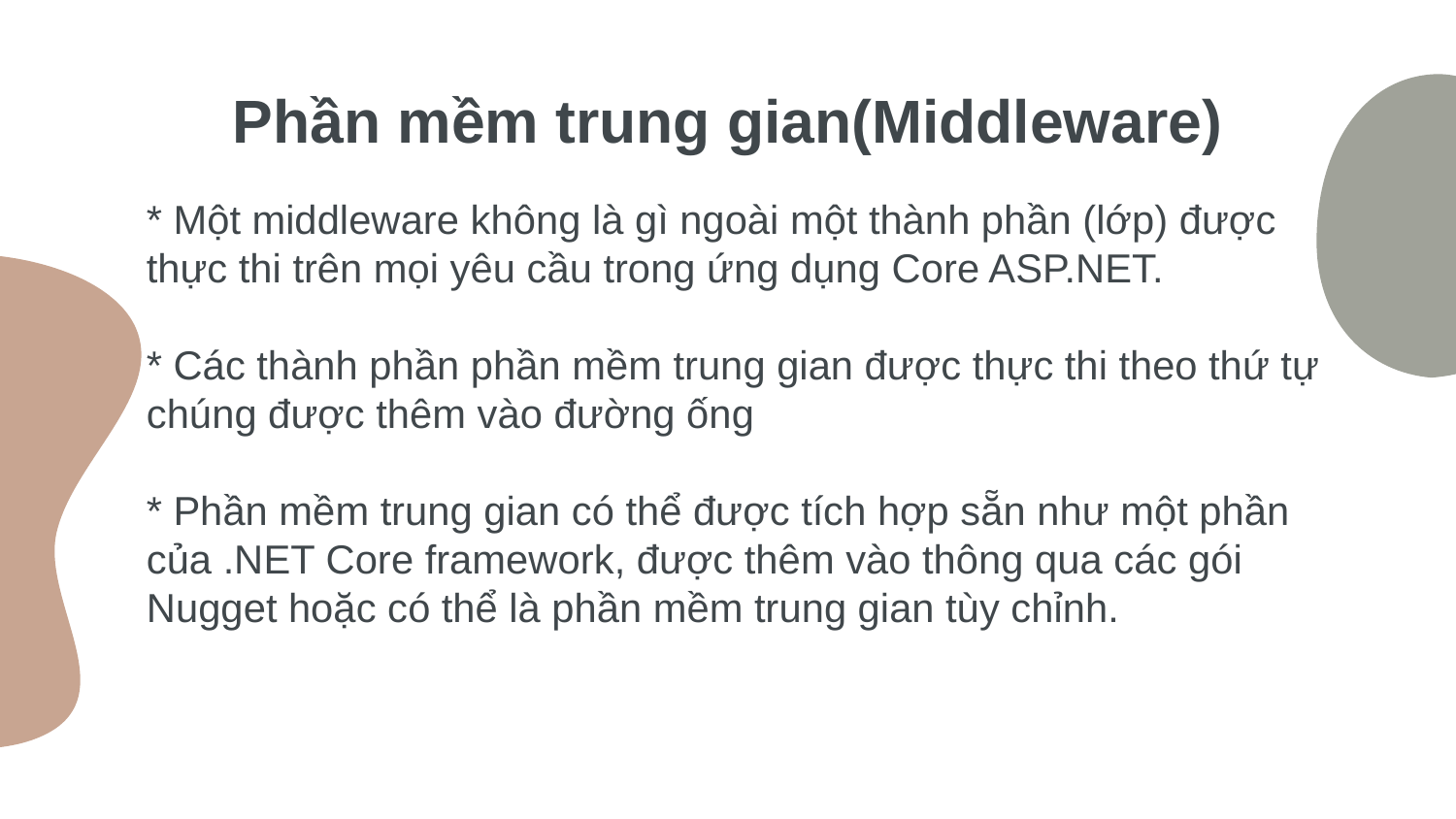

# Phần mềm trung gian(Middleware)
* Một middleware không là gì ngoài một thành phần (lớp) được thực thi trên mọi yêu cầu trong ứng dụng Core ASP.NET.

* Các thành phần phần mềm trung gian được thực thi theo thứ tự chúng được thêm vào đường ống

* Phần mềm trung gian có thể được tích hợp sẵn như một phần của .NET Core framework, được thêm vào thông qua các gói Nugget hoặc có thể là phần mềm trung gian tùy chỉnh.